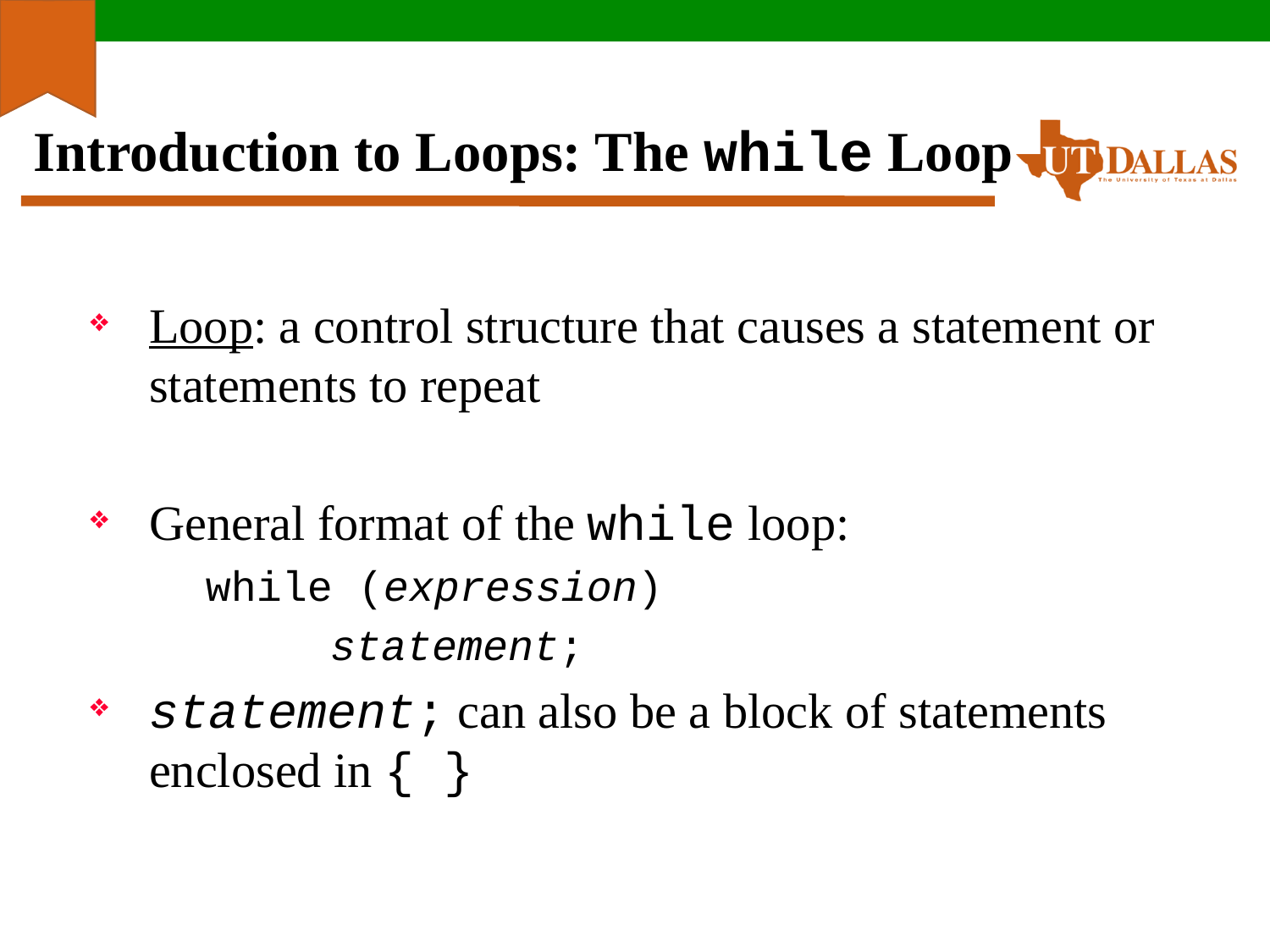

# Introduction to Loops: The while Loop

Loop: a control structure that causes a statement or statements to repeat

General format of the while loop:
while (expression)
statement;
statement; can also be a block of statements enclosed in { }